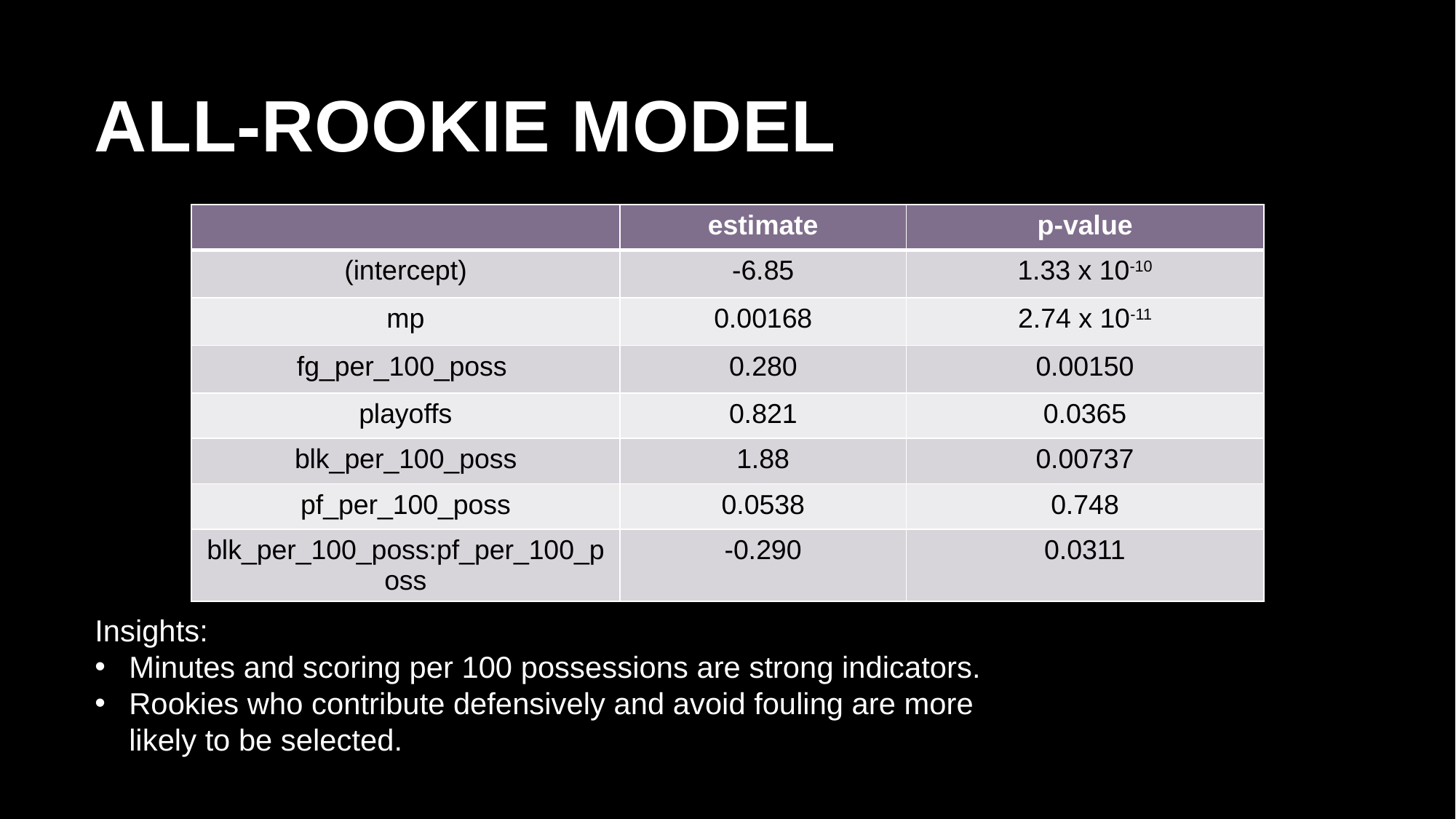

# All-rookie Model
|  | estimate | p-value |
| --- | --- | --- |
| (intercept) | -6.85 | 1.33 x 10-10 |
| mp | 0.00168 | 2.74 x 10-11 |
| fg\_per\_100\_poss | 0.280 | 0.00150 |
| playoffs | 0.821 | 0.0365 |
| blk\_per\_100\_poss | 1.88 | 0.00737 |
| pf\_per\_100\_poss | 0.0538 | 0.748 |
| blk\_per\_100\_poss:pf\_per\_100\_poss | -0.290 | 0.0311 |
Insights:
Minutes and scoring per 100 possessions are strong indicators.
Rookies who contribute defensively and avoid fouling are more likely to be selected.